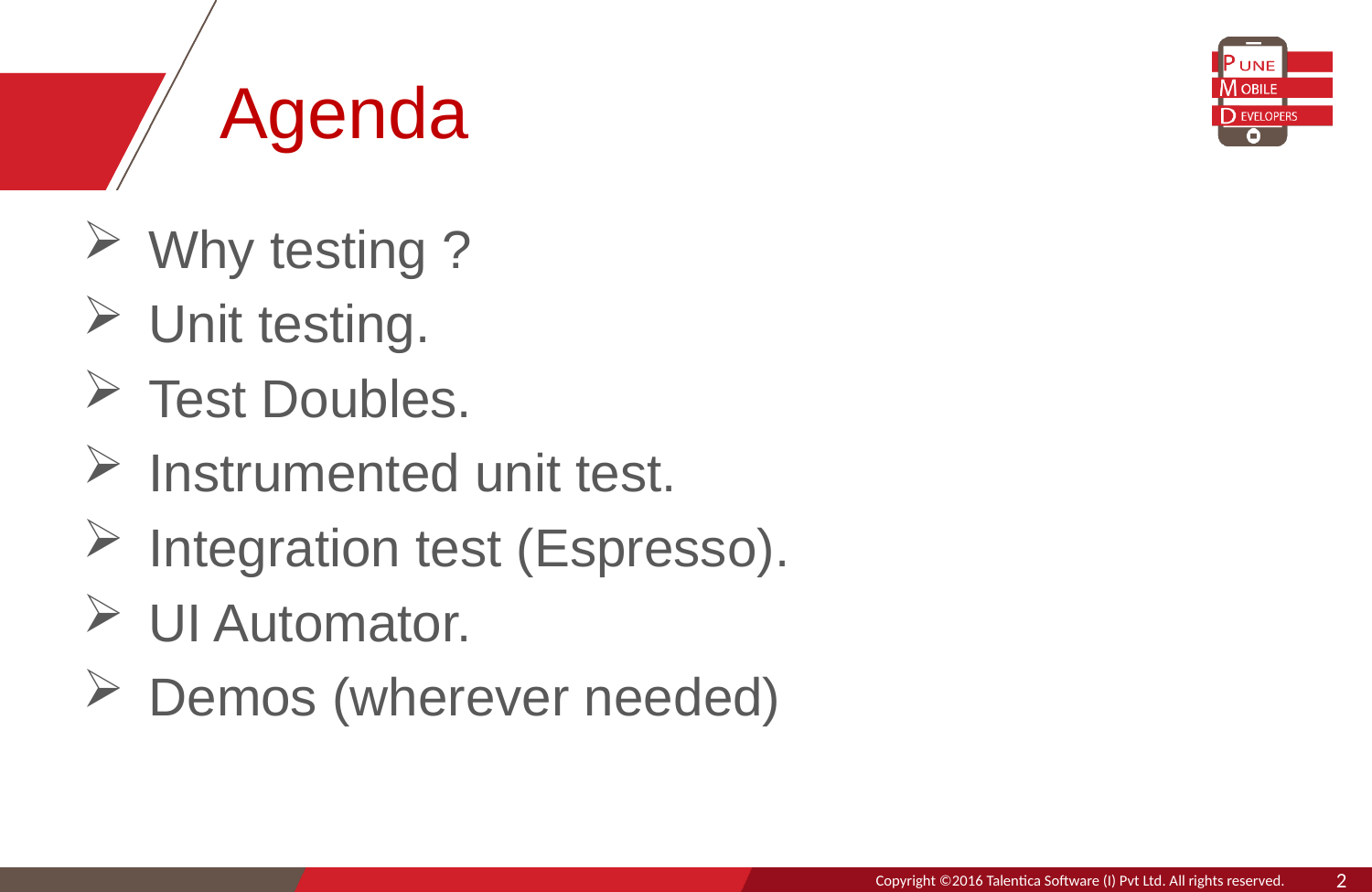

# Agenda
 Why testing ?
 Unit testing.
 Test Doubles.
 Instrumented unit test.
 Integration test (Espresso).
 UI Automator.
 Demos (wherever needed)